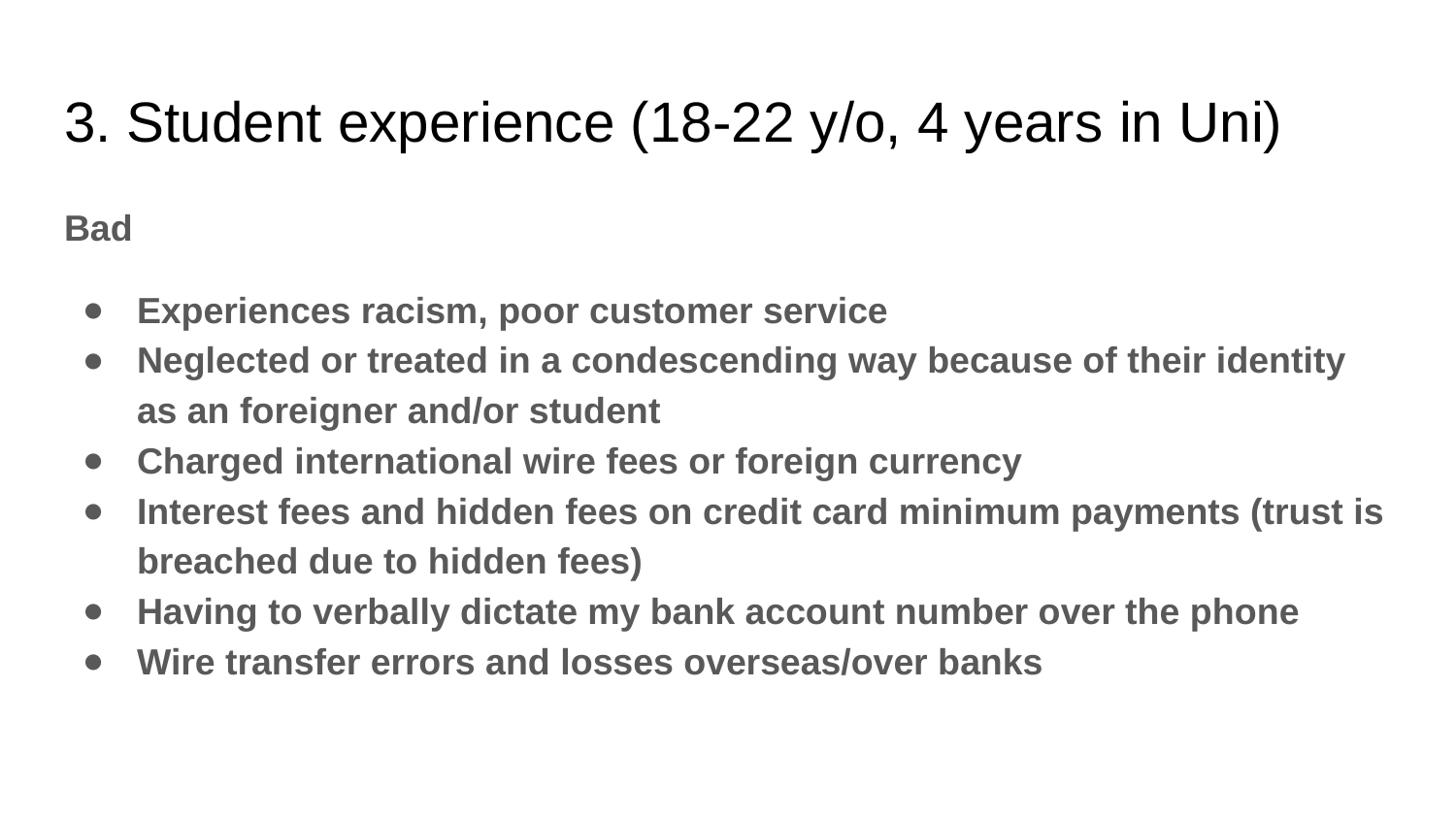

# 3. Student experience (18-22 y/o, 4 years in Uni)
Bad
Experiences racism, poor customer service
Neglected or treated in a condescending way because of their identity as an foreigner and/or student
Charged international wire fees or foreign currency
Interest fees and hidden fees on credit card minimum payments (trust is breached due to hidden fees)
Having to verbally dictate my bank account number over the phone
Wire transfer errors and losses overseas/over banks